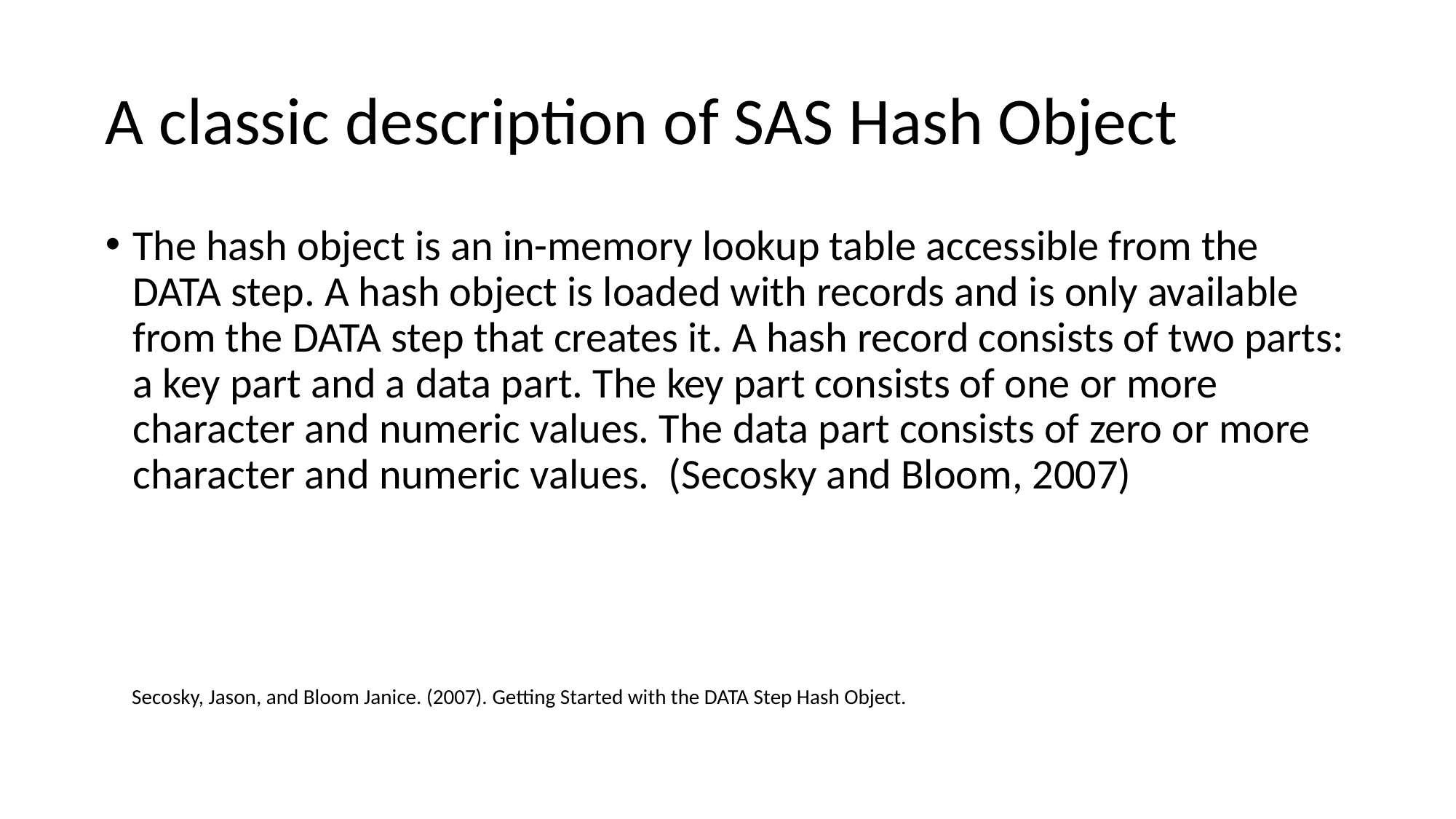

# A classic description of SAS Hash Object
The hash object is an in-memory lookup table accessible from the DATA step. A hash object is loaded with records and is only available from the DATA step that creates it. A hash record consists of two parts: a key part and a data part. The key part consists of one or more character and numeric values. The data part consists of zero or more character and numeric values.  (Secosky and Bloom, 2007)
Secosky, Jason, and Bloom Janice. (2007). Getting Started with the DATA Step Hash Object.